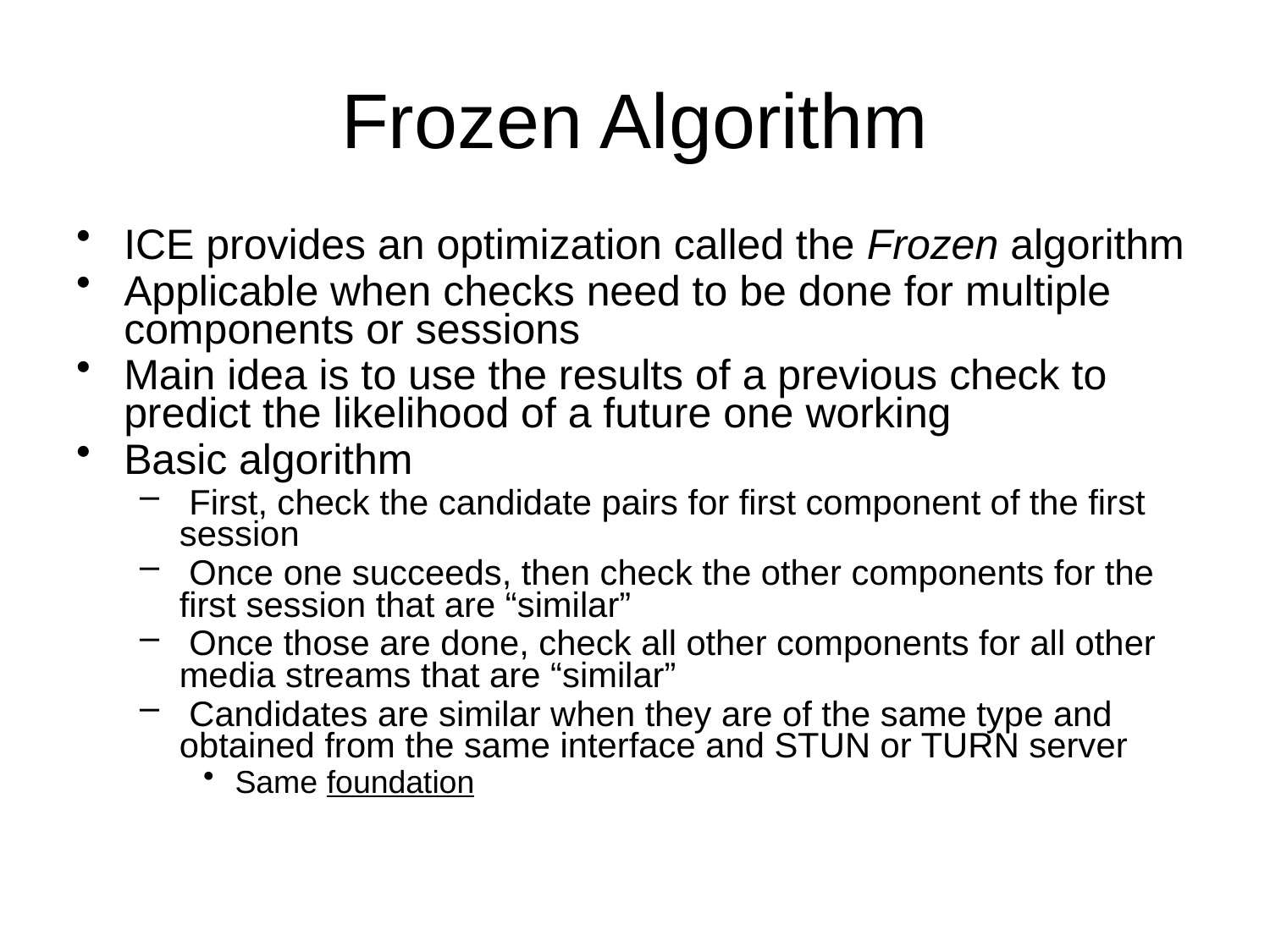

# Frozen Algorithm
ICE provides an optimization called the Frozen algorithm
Applicable when checks need to be done for multiple components or sessions
Main idea is to use the results of a previous check to predict the likelihood of a future one working
Basic algorithm
 First, check the candidate pairs for first component of the first session
 Once one succeeds, then check the other components for the first session that are “similar”
 Once those are done, check all other components for all other media streams that are “similar”
 Candidates are similar when they are of the same type and obtained from the same interface and STUN or TURN server
Same foundation